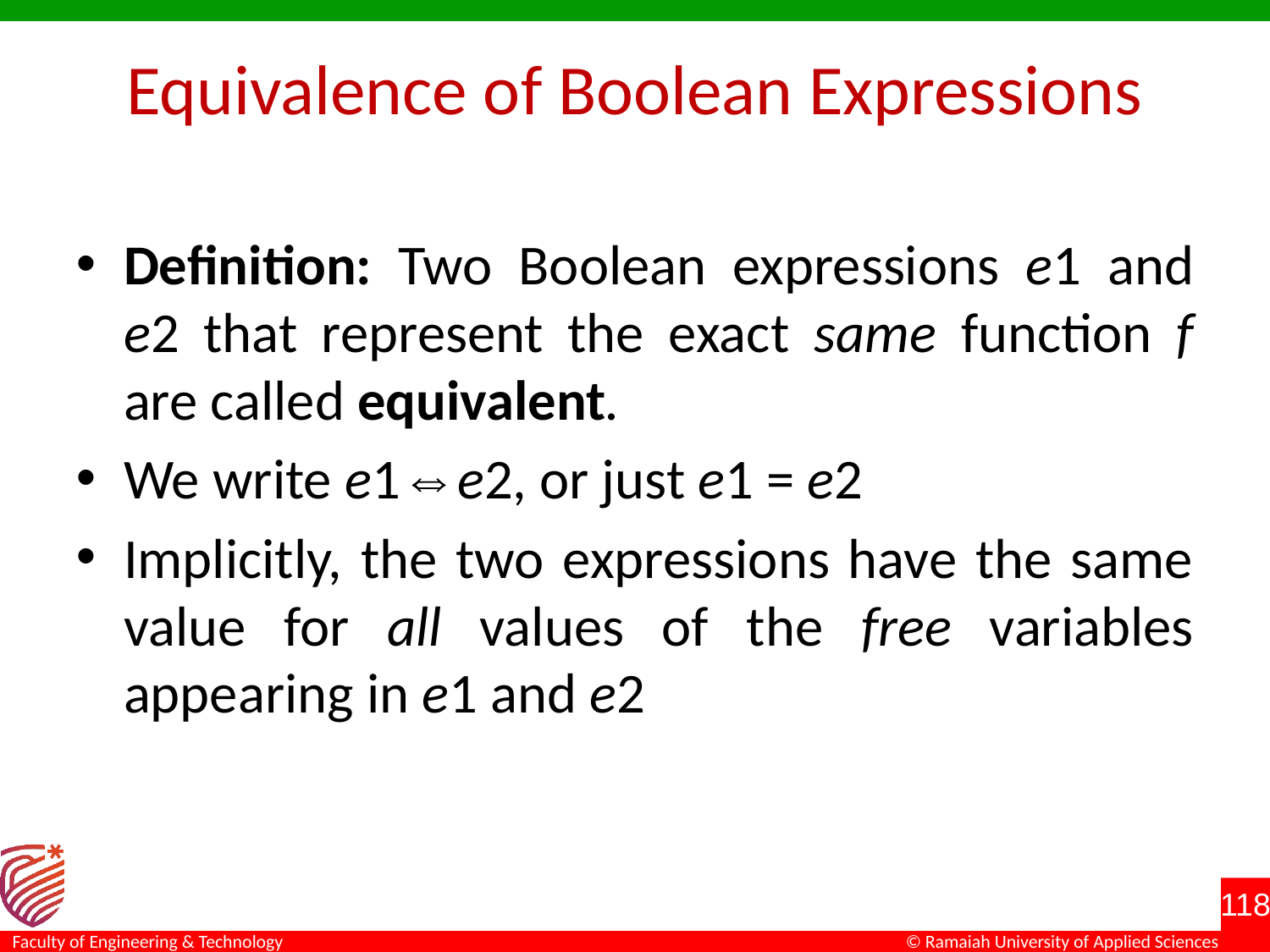

# Equivalence of Boolean Expressions
Definition: Two Boolean expressions e1 and e2 that represent the exact same function f are called equivalent.
We write e1⇔e2, or just e1 = e2
Implicitly, the two expressions have the same value for all values of the free variables appearing in e1 and e2